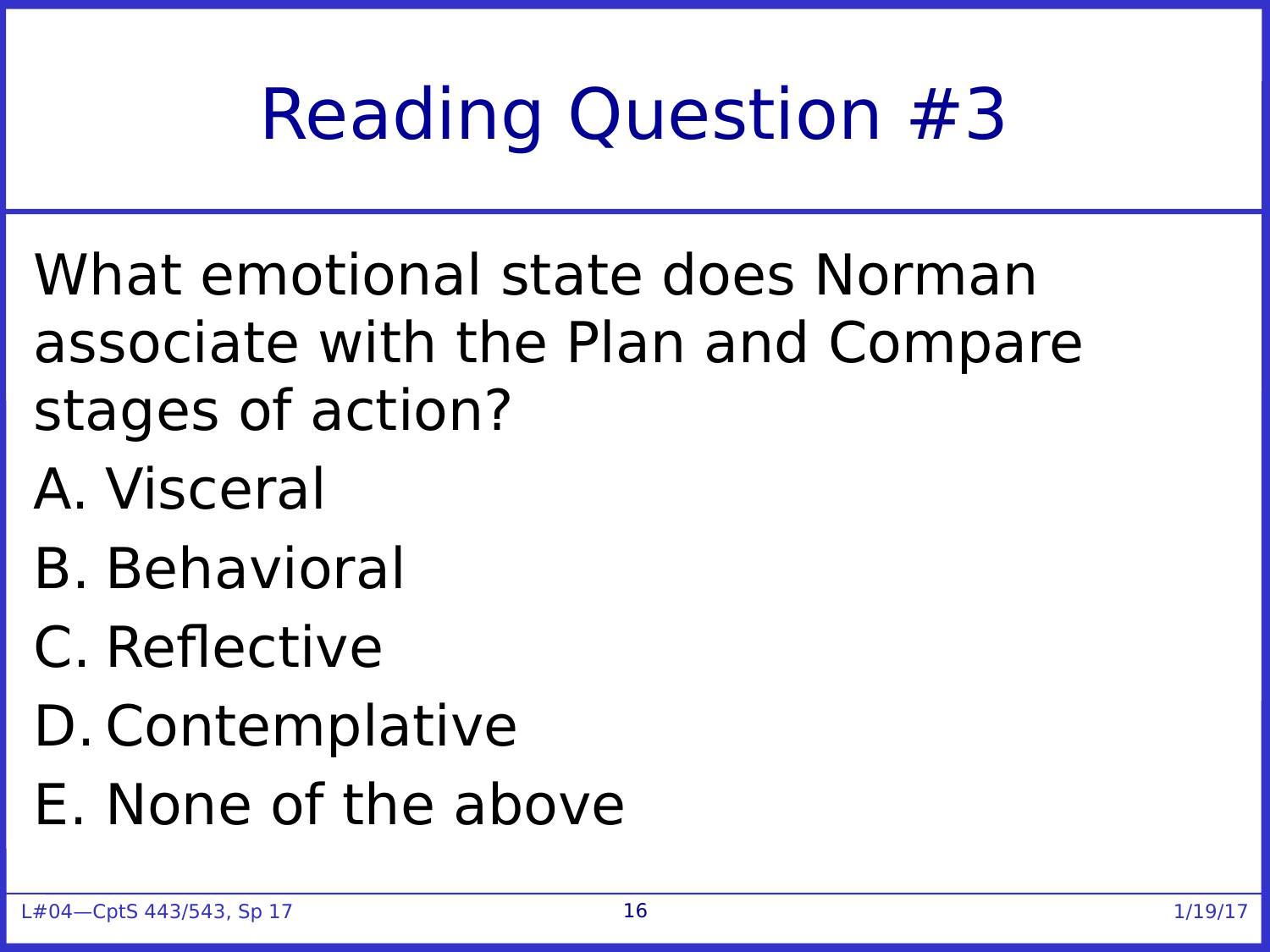

# Reading Question #3
What emotional state does Norman associate with the Plan and Compare stages of action?
Visceral
Behavioral
Reflective
Contemplative
None of the above

16